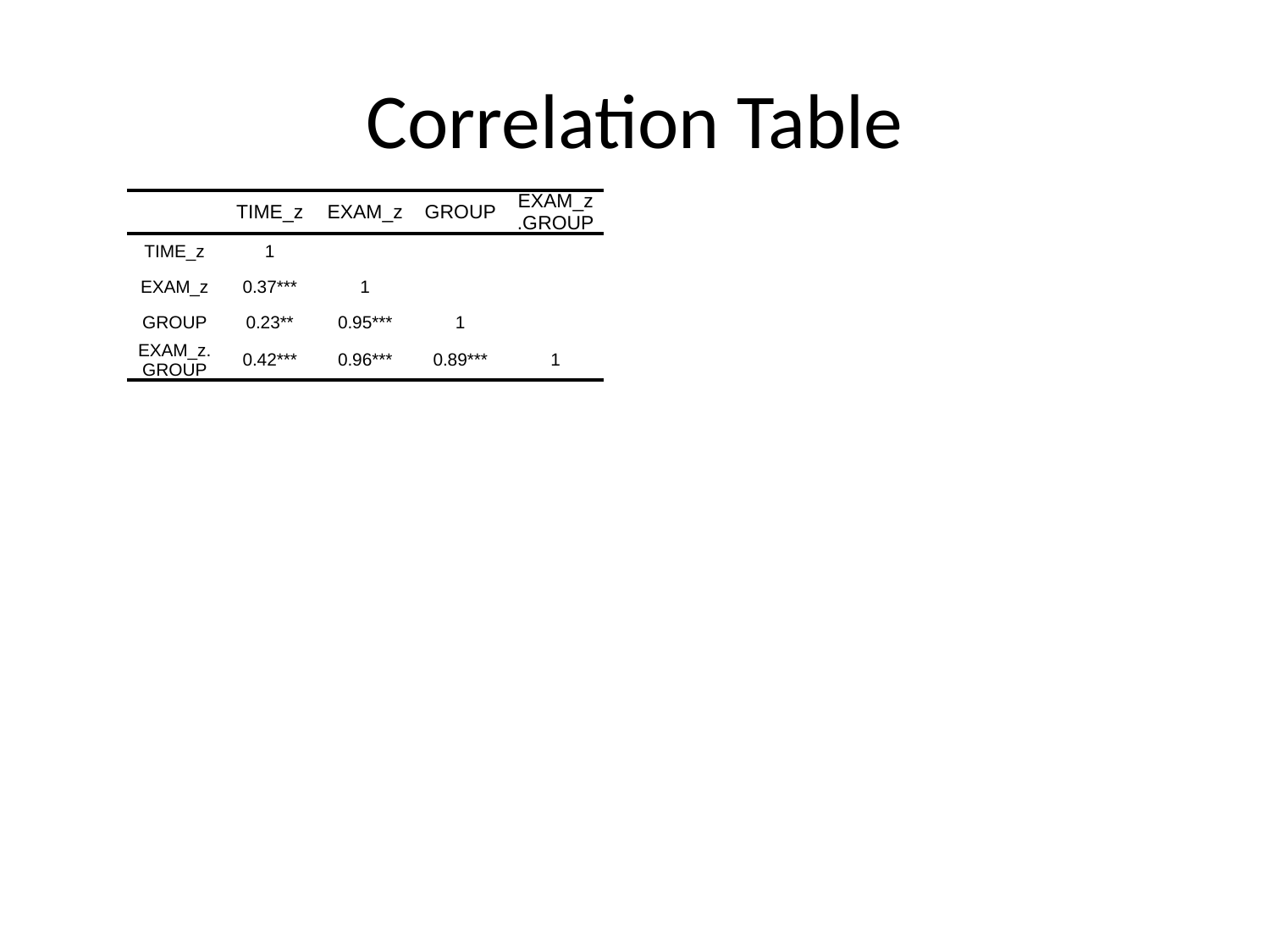

# Correlation Table
| rowname | TIME\_z | EXAM\_z | GROUP | EXAM\_z.GROUP |
| --- | --- | --- | --- | --- |
| TIME\_z | 1 |  |  |  |
| EXAM\_z | 0.37\*\*\* | 1 |  |  |
| GROUP | 0.23\*\* | 0.95\*\*\* | 1 |  |
| EXAM\_z.GROUP | 0.42\*\*\* | 0.96\*\*\* | 0.89\*\*\* | 1 |